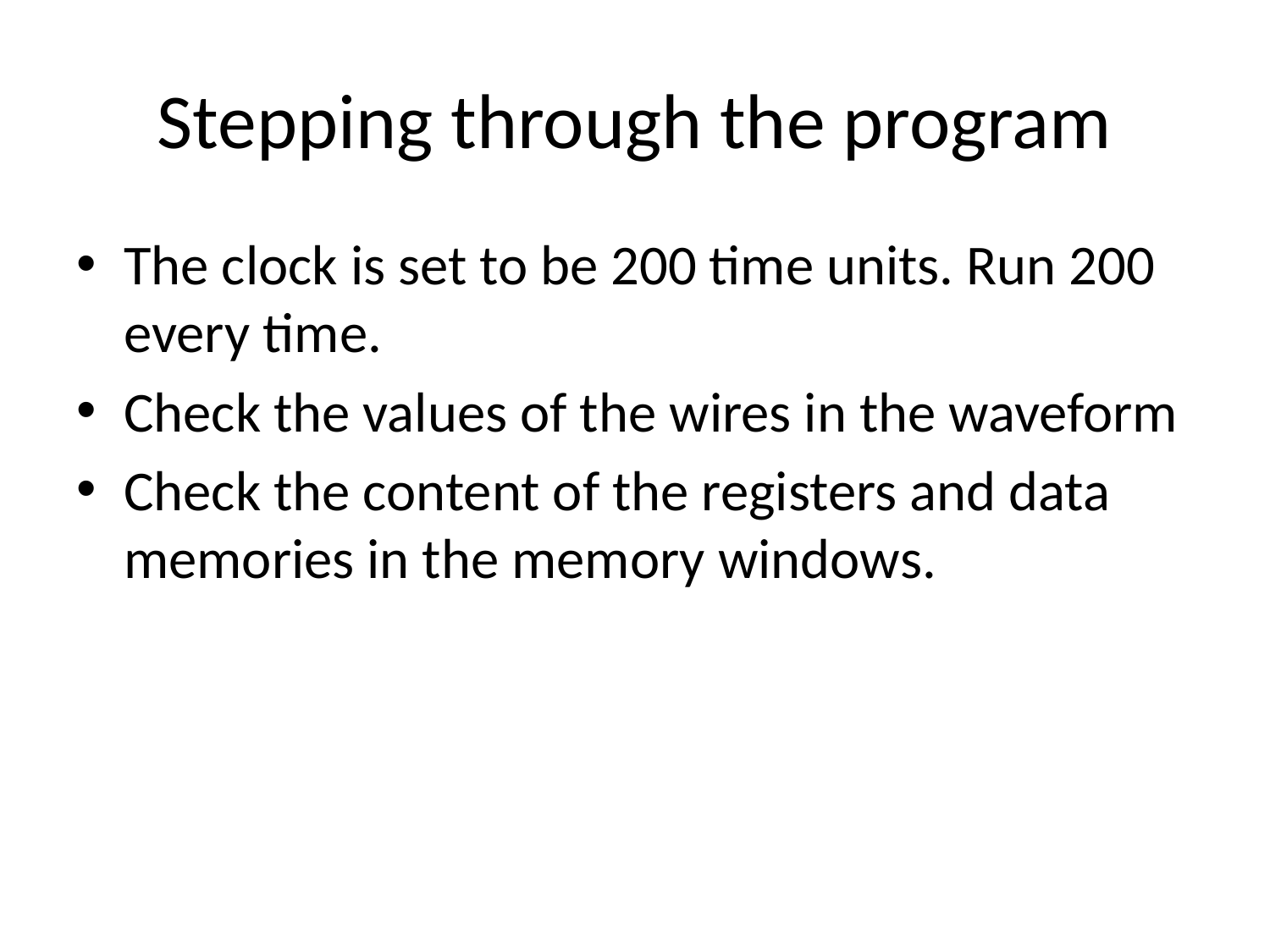

# Stepping through the program
The clock is set to be 200 time units. Run 200 every time.
Check the values of the wires in the waveform
Check the content of the registers and data memories in the memory windows.